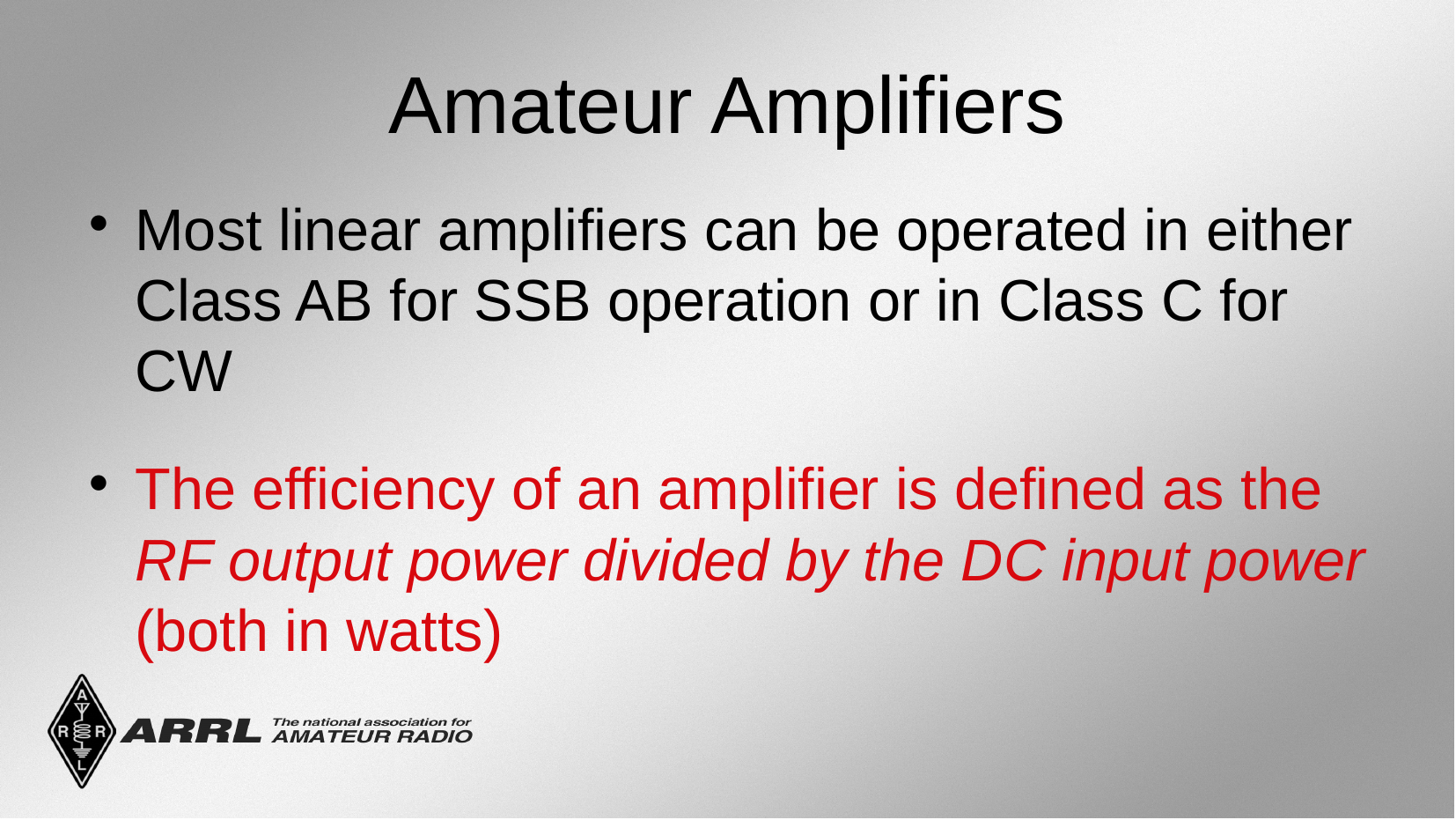

Amateur Amplifiers

Most linear amplifiers can be operated in either Class AB for SSB operation or in Class C for CW
The efficiency of an amplifier is defined as the RF output power divided by the DC input power (both in watts)